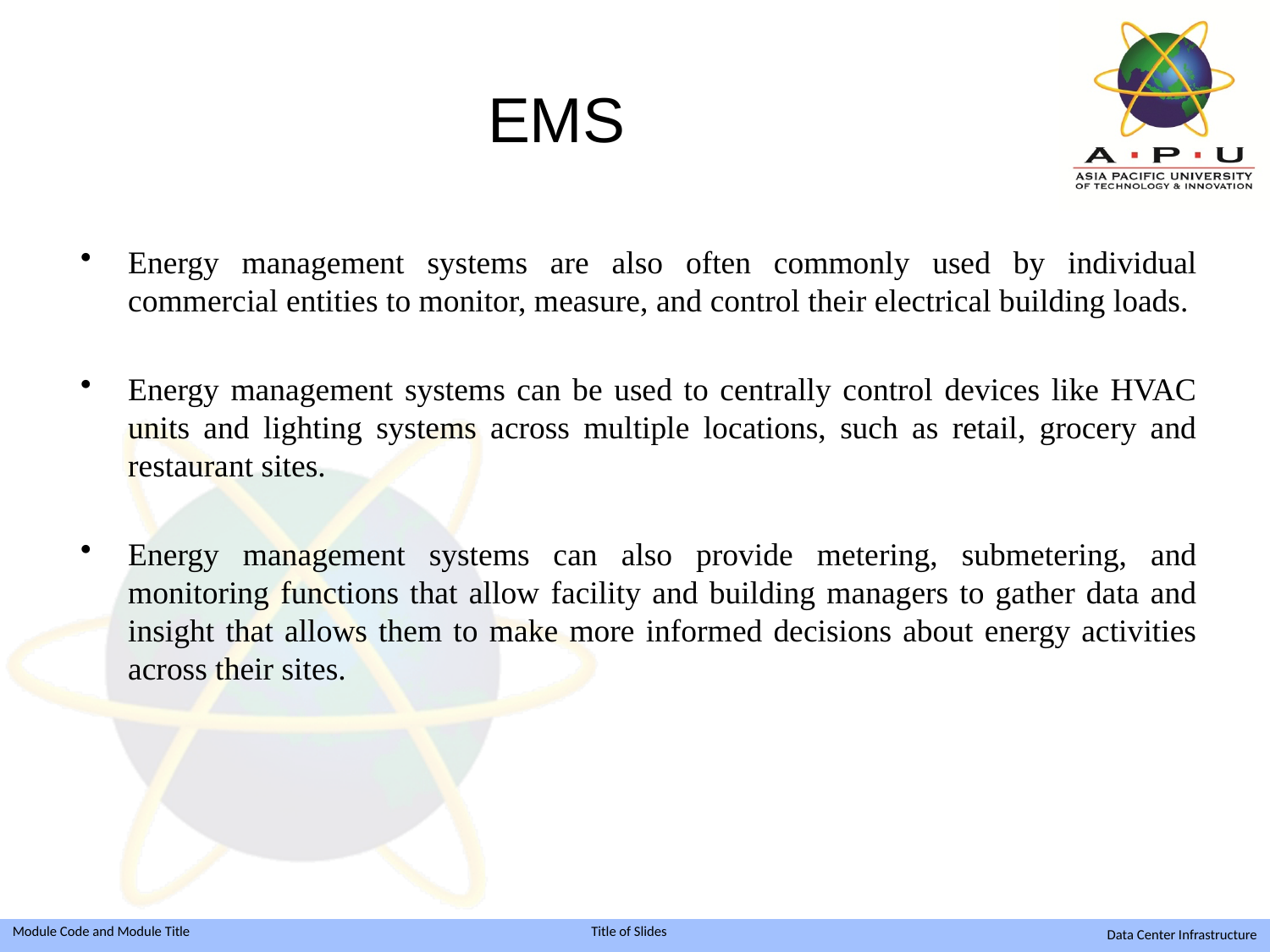

# EMS
Energy management systems are also often commonly used by individual commercial entities to monitor, measure, and control their electrical building loads.

Energy management systems can be used to centrally control devices like HVAC units and lighting systems across multiple locations, such as retail, grocery and restaurant sites.

Energy management systems can also provide metering, submetering, and monitoring functions that allow facility and building managers to gather data and insight that allows them to make more informed decisions about energy activities across their sites.

Data Center Infrastructure